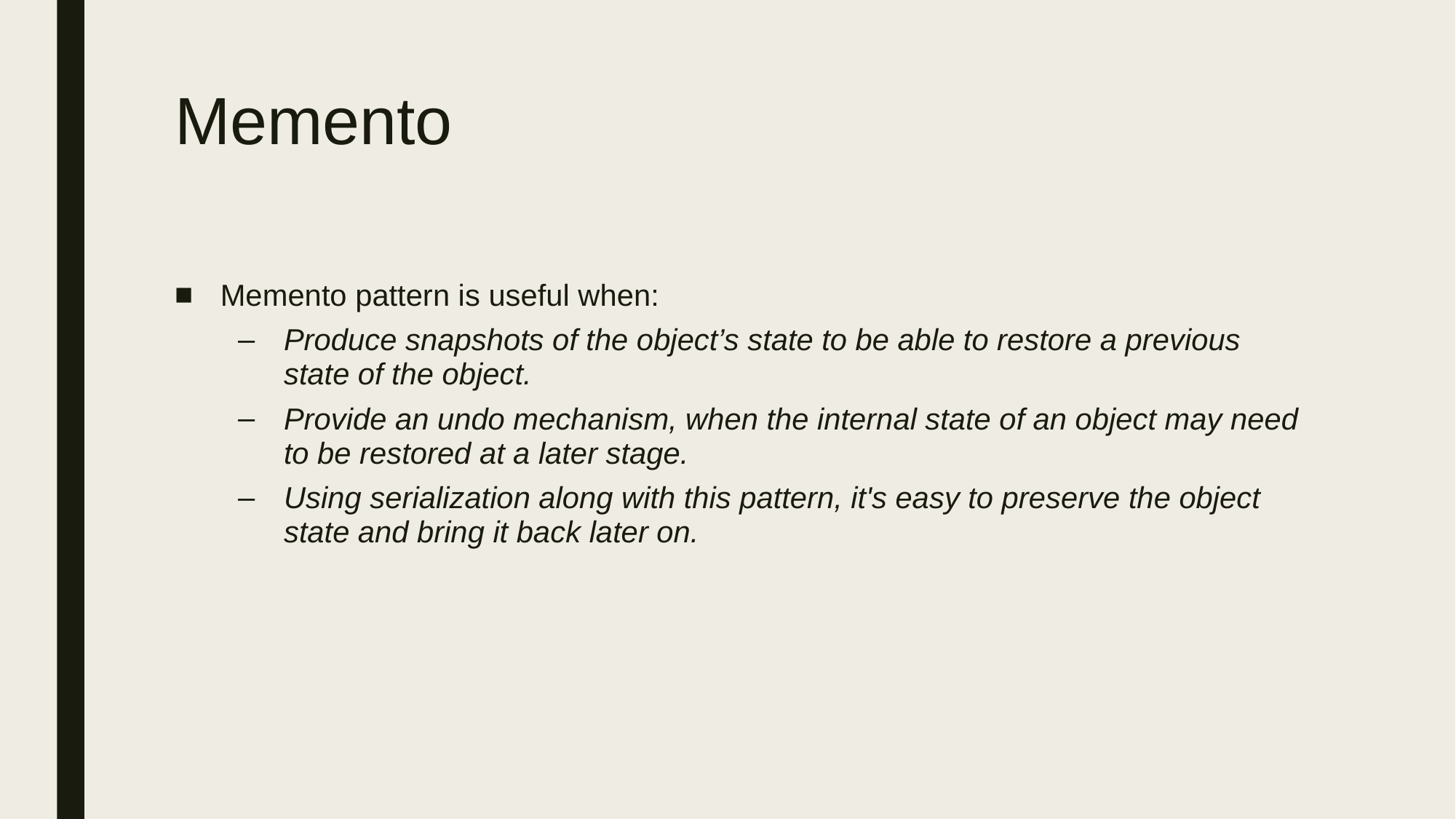

# Memento
Memento pattern is useful when:
Produce snapshots of the object’s state to be able to restore a previous state of the object.
Provide an undo mechanism, when the internal state of an object may need to be restored at a later stage.
Using serialization along with this pattern, it's easy to preserve the object state and bring it back later on.